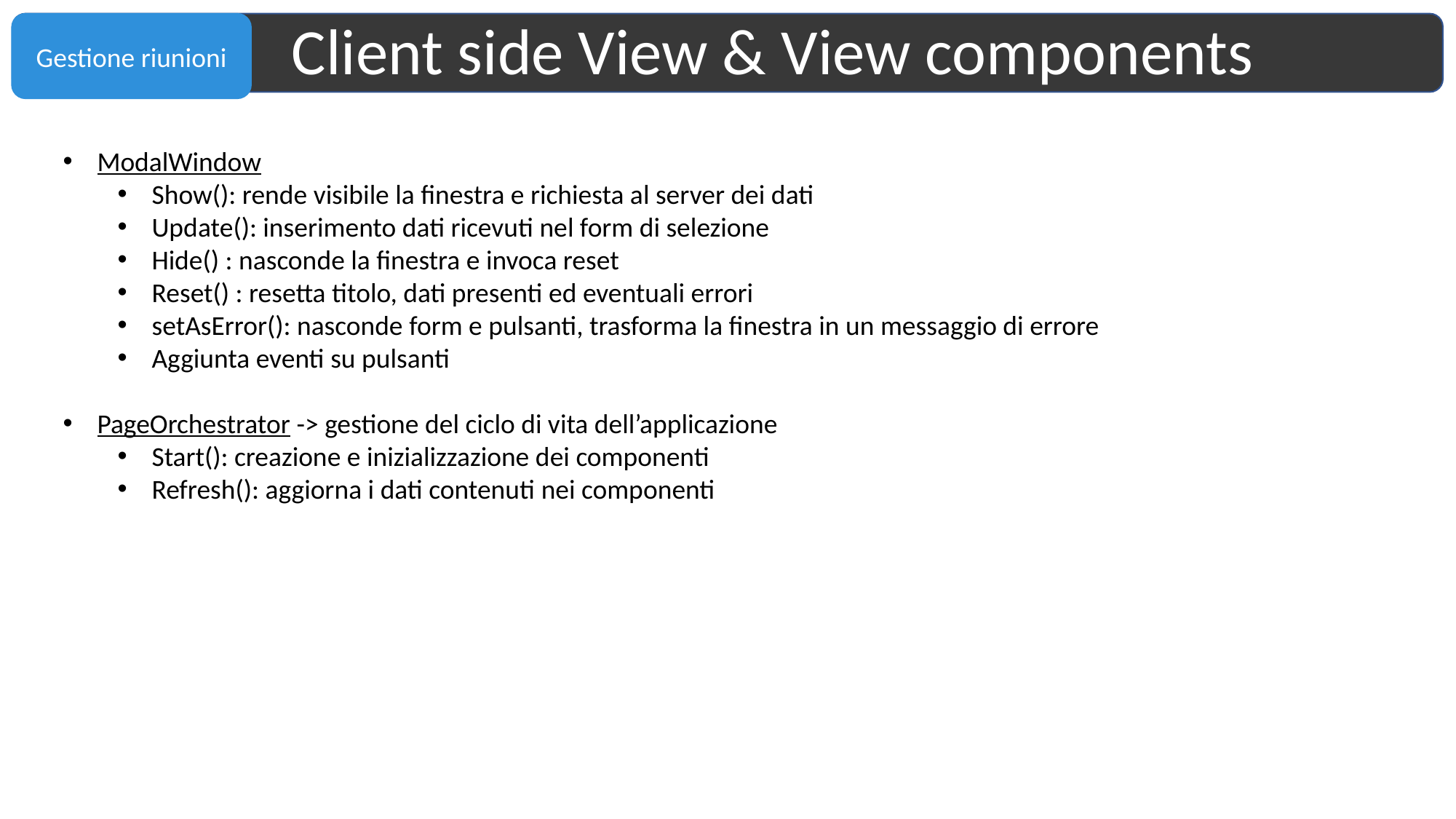

# Client side View & View components
ModalWindow
Show(): rende visibile la finestra e richiesta al server dei dati
Update(): inserimento dati ricevuti nel form di selezione
Hide() : nasconde la finestra e invoca reset
Reset() : resetta titolo, dati presenti ed eventuali errori
setAsError(): nasconde form e pulsanti, trasforma la finestra in un messaggio di errore
Aggiunta eventi su pulsanti

PageOrchestrator -> gestione del ciclo di vita dell’applicazione
Start(): creazione e inizializzazione dei componenti
Refresh(): aggiorna i dati contenuti nei componenti